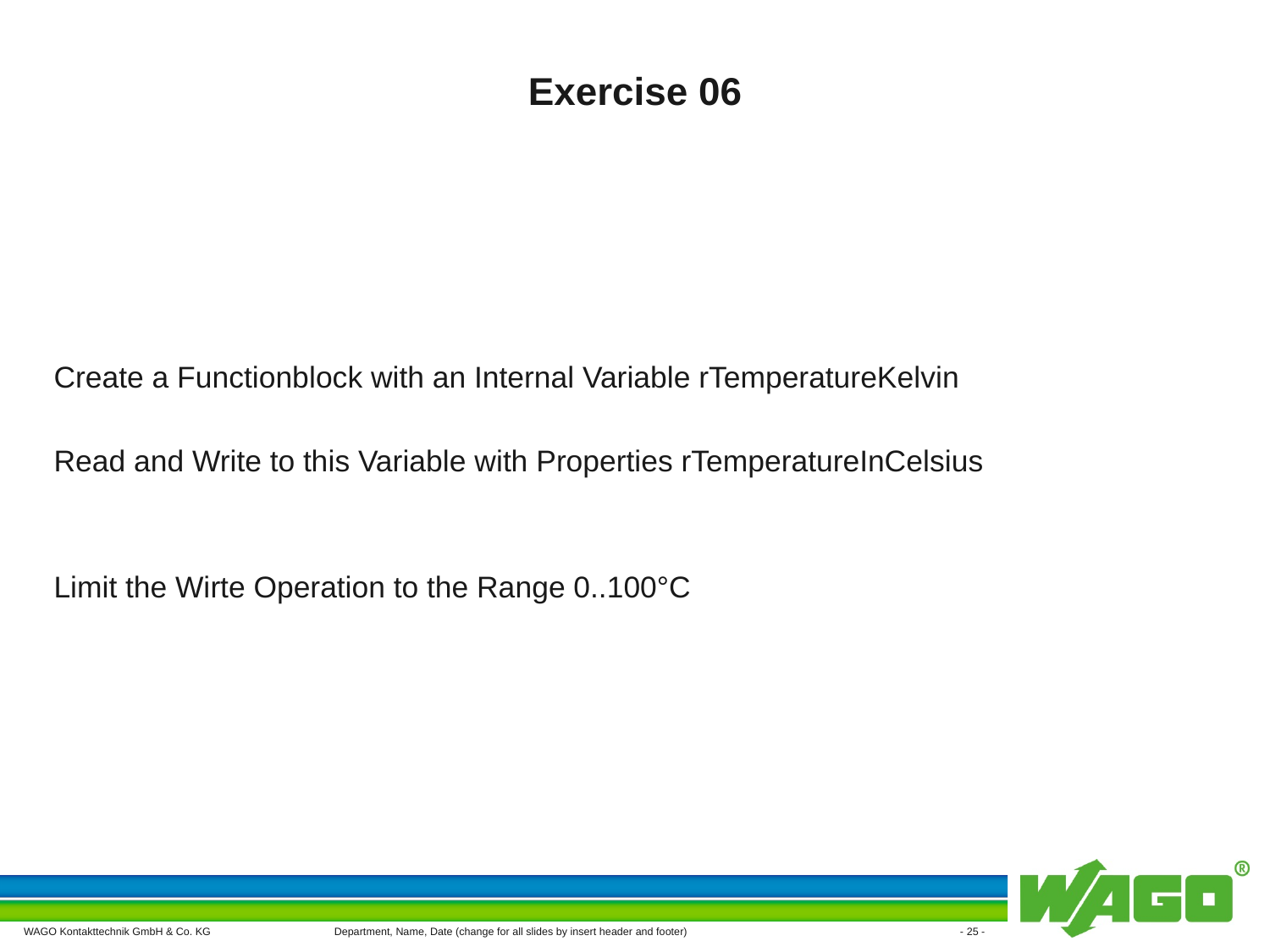

# Exercise 06
Create a Functionblock with an Internal Variable rTemperatureKelvin

Read and Write to this Variable with Properties rTemperatureInCelsius

Limit the Wirte Operation to the Range 0..100°C
Department, Name, Date (change for all slides by insert header and footer)